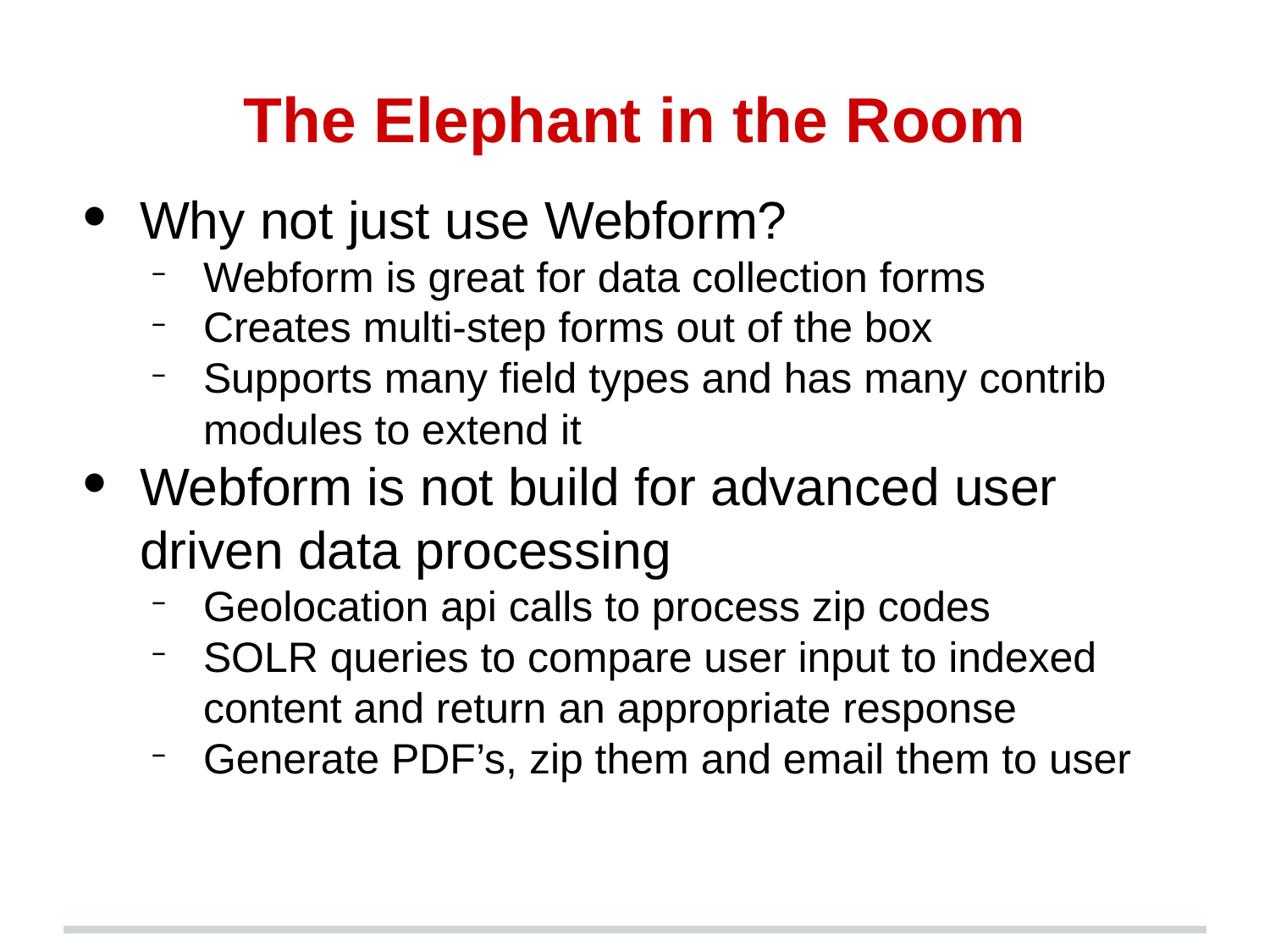

# The Elephant in the Room
Why not just use Webform?
Webform is great for data collection forms
Creates multi-step forms out of the box
Supports many field types and has many contrib modules to extend it
Webform is not build for advanced user driven data processing
Geolocation api calls to process zip codes
SOLR queries to compare user input to indexed content and return an appropriate response
Generate PDF’s, zip them and email them to user